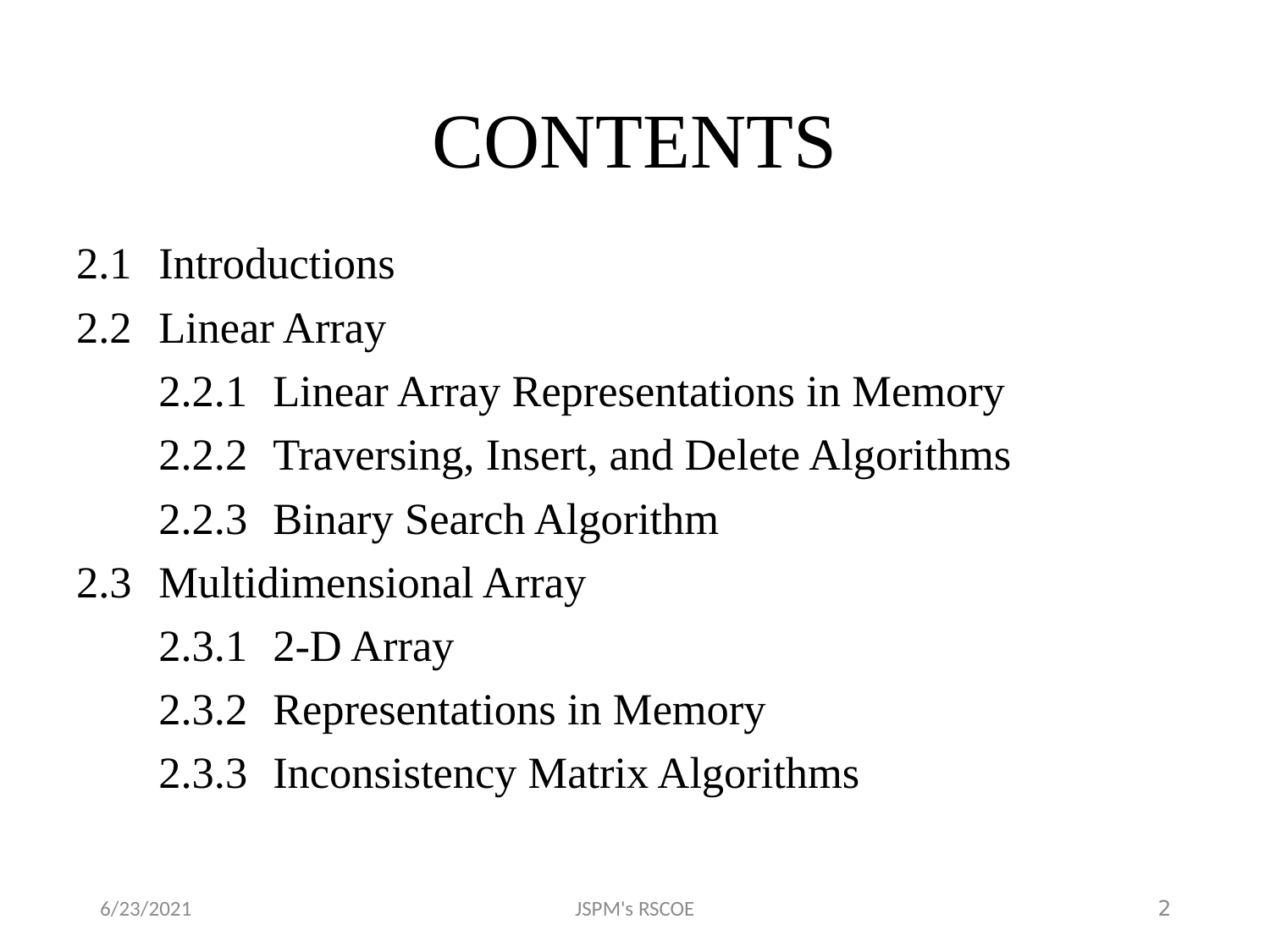

# CONTENTS
2.1	Introductions
2.2	Linear Array
	2.2.1	Linear Array Representations in Memory
	2.2.2	Traversing, Insert, and Delete Algorithms
	2.2.3	Binary Search Algorithm
2.3	Multidimensional Array
	2.3.1	2-D Array
	2.3.2	Representations in Memory
	2.3.3	Inconsistency Matrix Algorithms
6/23/2021
JSPM's RSCOE
2